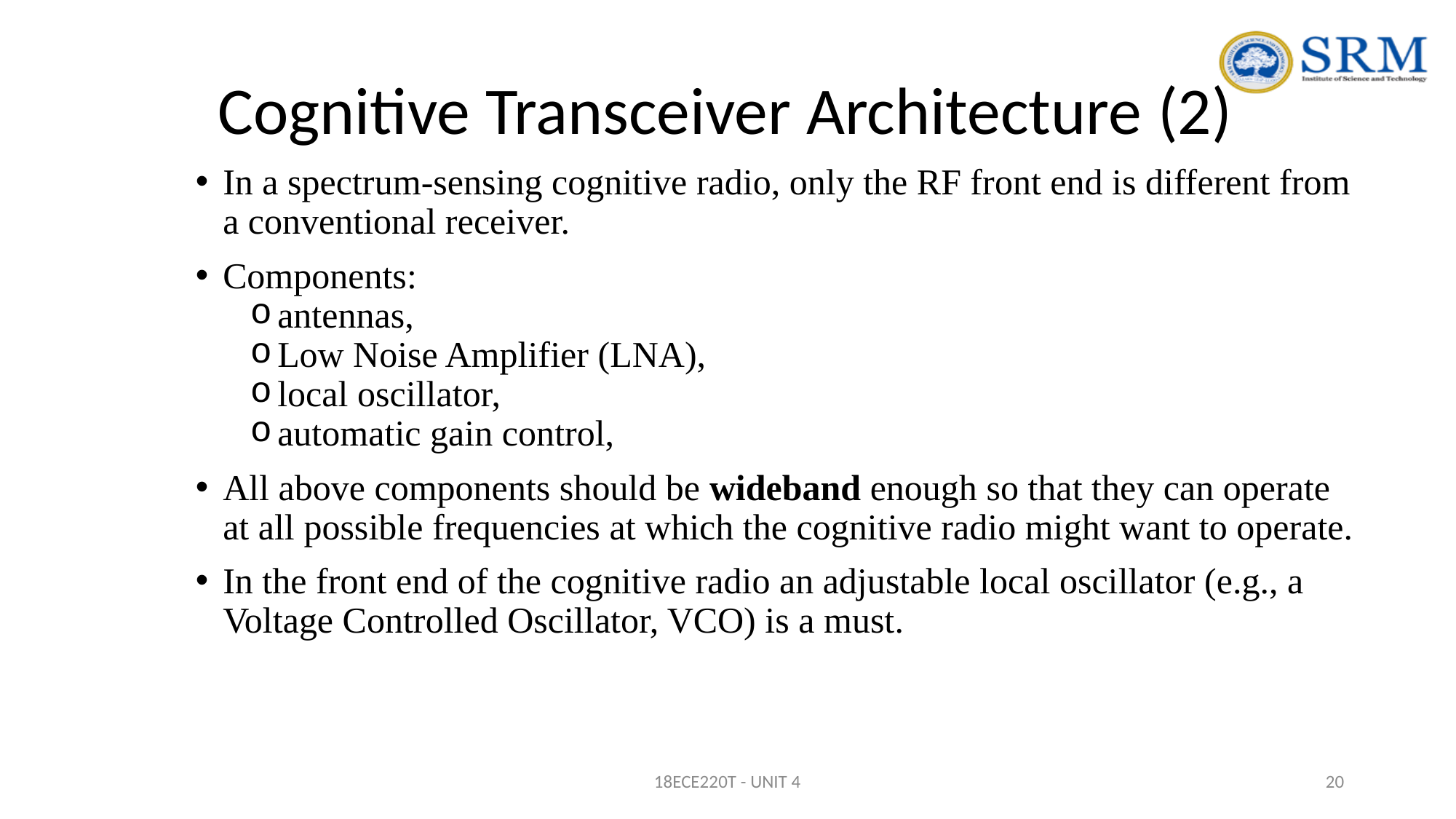

# Cognitive Transceiver Architecture (2)
In a spectrum-sensing cognitive radio, only the RF front end is different from a conventional receiver.
Components:
antennas,
Low Noise Amplifier (LNA),
local oscillator,
automatic gain control,
All above components should be wideband enough so that they can operate at all possible frequencies at which the cognitive radio might want to operate.
In the front end of the cognitive radio an adjustable local oscillator (e.g., a Voltage Controlled Oscillator, VCO) is a must.

18ECE220T - UNIT 4
20